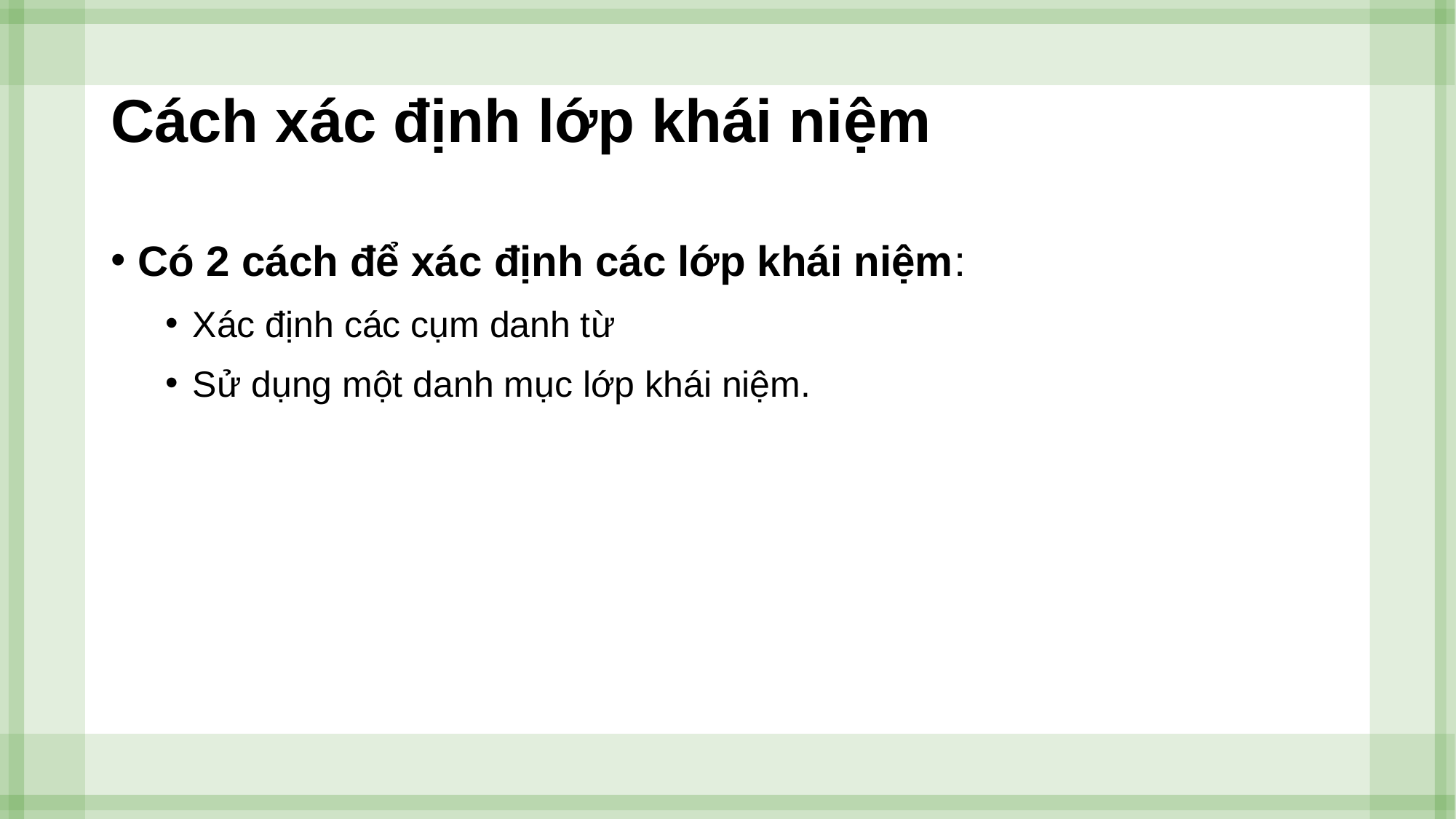

# Cách xác định lớp khái niệm
Có 2 cách để xác định các lớp khái niệm:
Xác định các cụm danh từ
Sử dụng một danh mục lớp khái niệm.